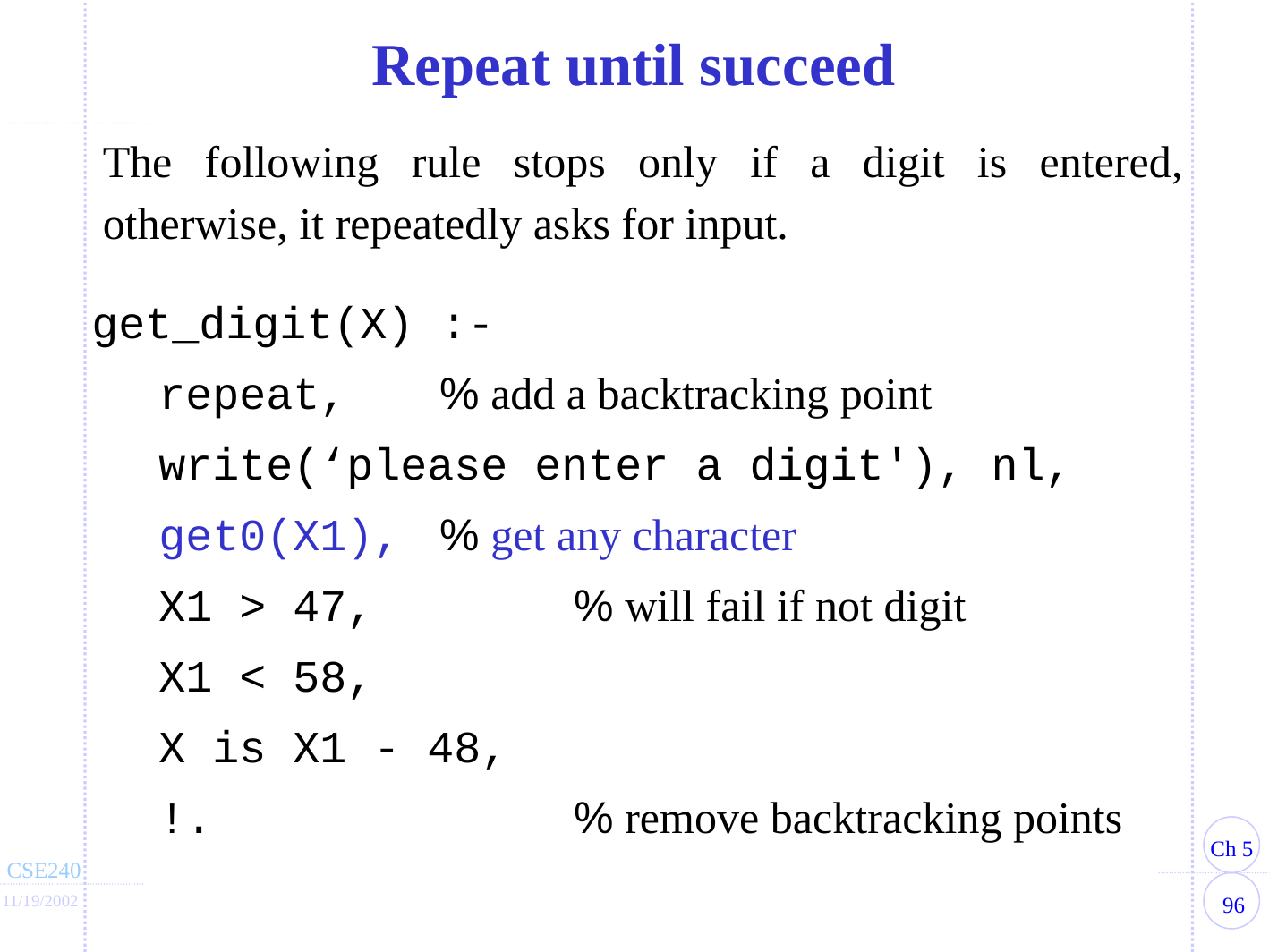

Repeat until succeed
The following rule stops only if a digit is entered, otherwise, it repeatedly asks for input.
get_digit(X) :-
	repeat, 	 % add a backtracking point
	write(‘please enter a digit'), nl,
	get0(X1),	 % get any character
	X1 > 47,  	 % will fail if not digit
	X1 < 58,
	X is X1 - 48,
	!.	      	 % remove backtracking points